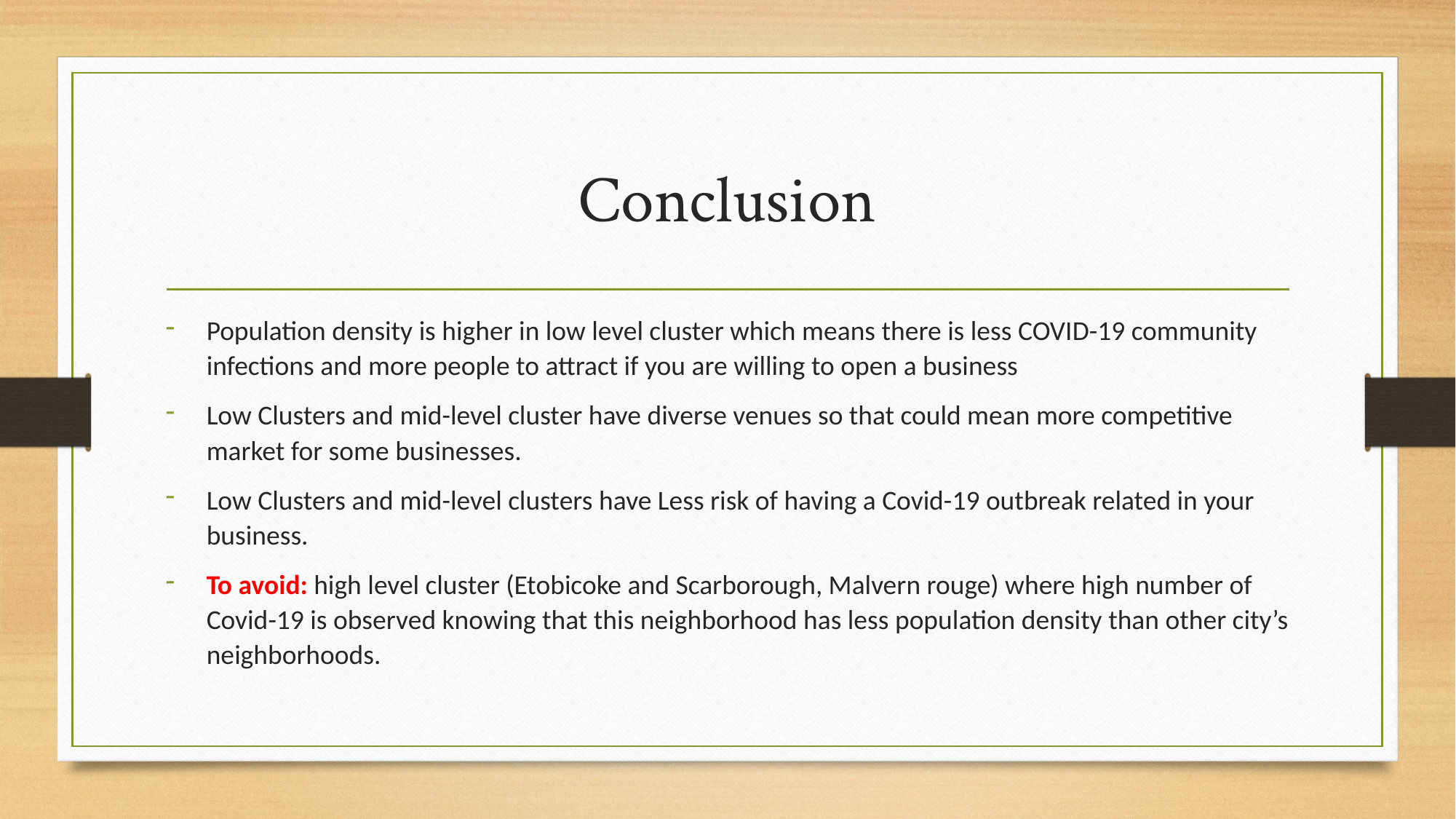

# Conclusion
Population density is higher in low level cluster which means there is less COVID-19 community infections and more people to attract if you are willing to open a business
Low Clusters and mid-level cluster have diverse venues so that could mean more competitive market for some businesses.
Low Clusters and mid-level clusters have Less risk of having a Covid-19 outbreak related in your business.
To avoid: high level cluster (Etobicoke and Scarborough, Malvern rouge) where high number of Covid-19 is observed knowing that this neighborhood has less population density than other city’s neighborhoods.